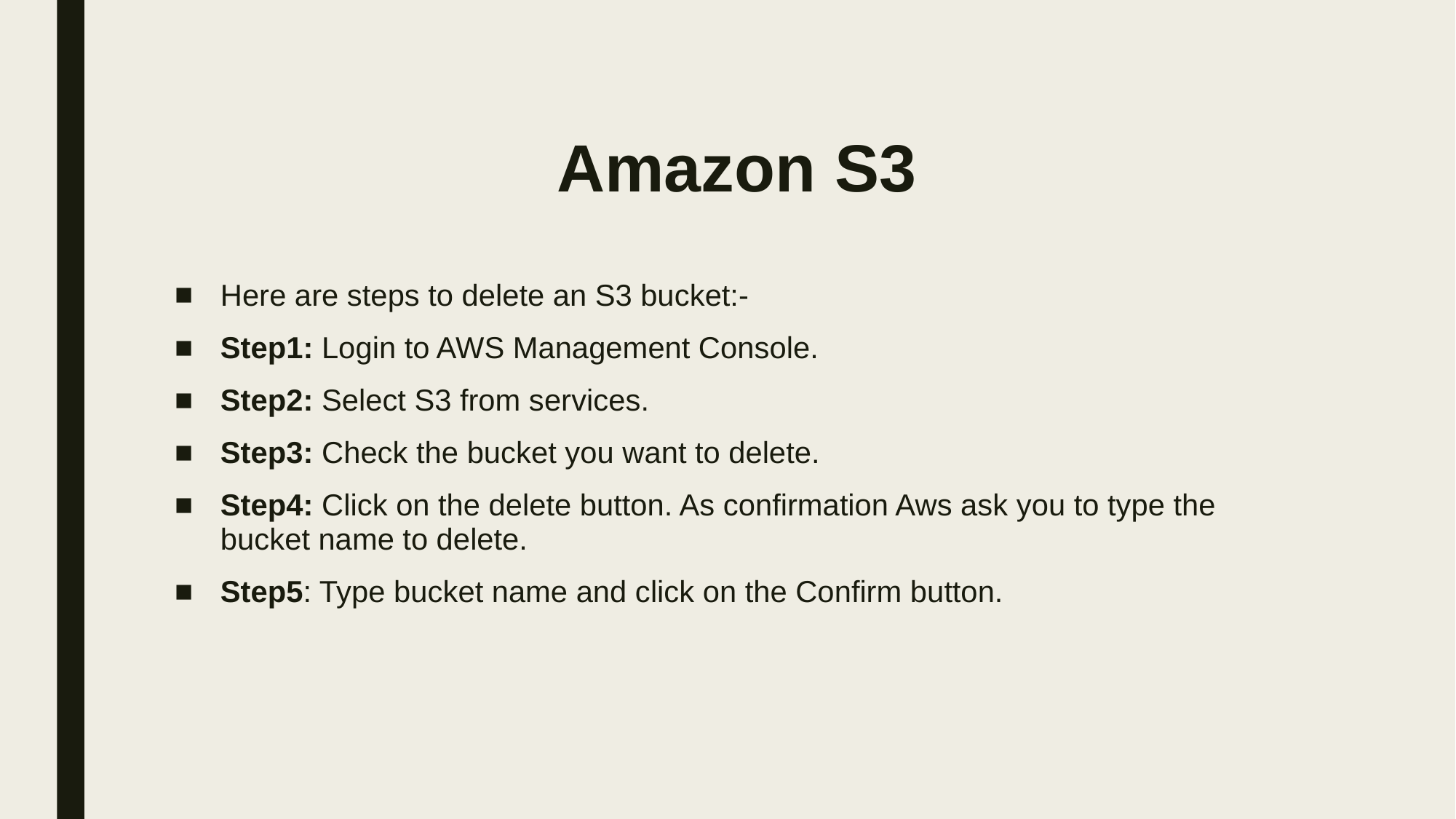

# Amazon S3
Here are steps to delete an S3 bucket:-
Step1: Login to AWS Management Console.
Step2: Select S3 from services.
Step3: Check the bucket you want to delete.
Step4: Click on the delete button. As confirmation Aws ask you to type the bucket name to delete.
Step5: Type bucket name and click on the Confirm button.